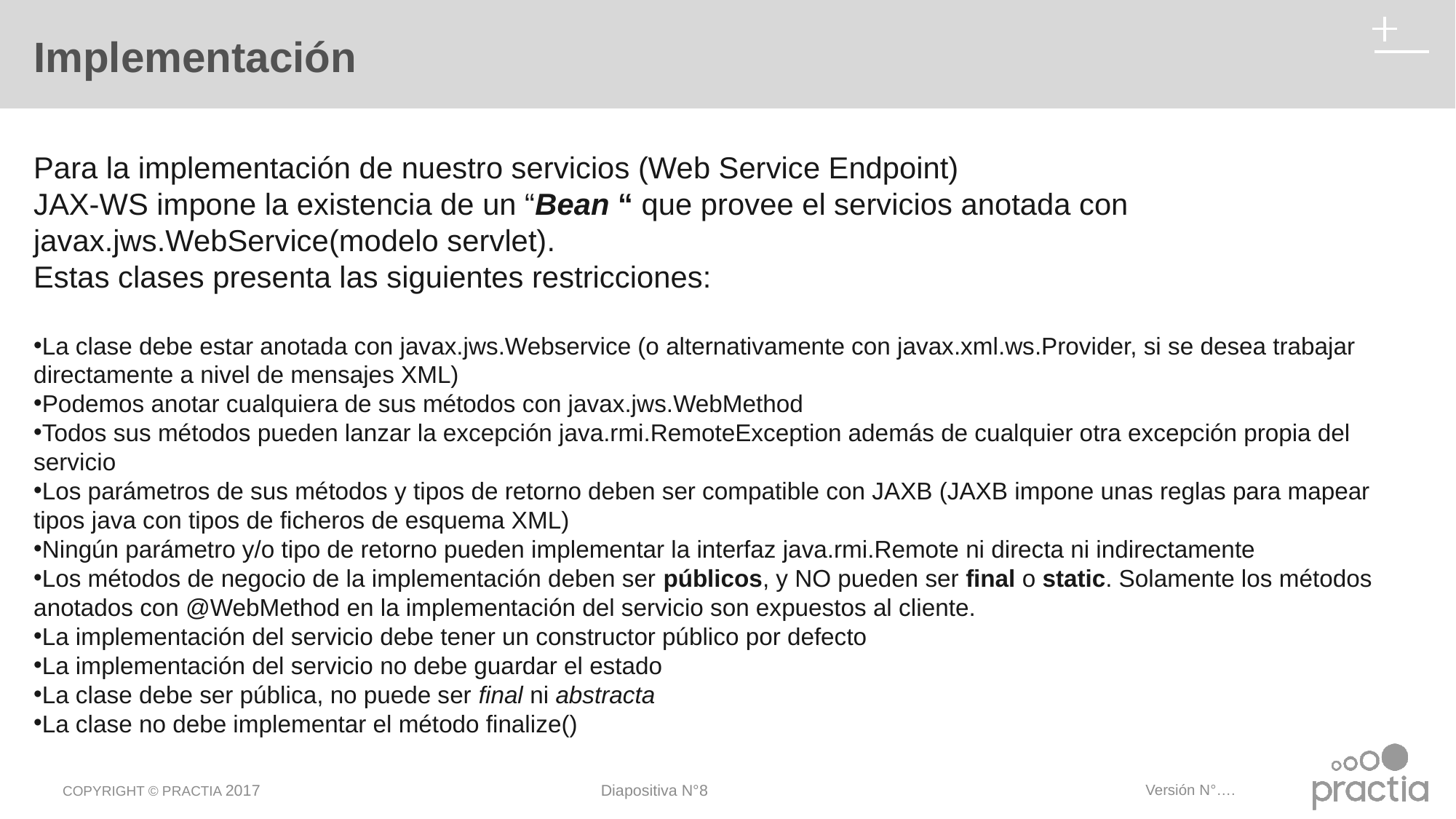

# Implementación
Para la implementación de nuestro servicios (Web Service Endpoint)
JAX-WS impone la existencia de un “Bean “ que provee el servicios anotada con javax.jws.WebService(modelo servlet).
Estas clases presenta las siguientes restricciones:

La clase debe estar anotada con javax.jws.Webservice (o alternativamente con javax.xml.ws.Provider, si se desea trabajar  directamente a nivel de mensajes XML)
Podemos anotar cualquiera de sus métodos con javax.jws.WebMethod
Todos sus métodos pueden lanzar la excepción java.rmi.RemoteException además de cualquier otra excepción propia del servicio
Los parámetros de sus métodos y tipos de retorno deben ser compatible con JAXB (JAXB impone unas reglas para mapear tipos java con tipos de ficheros de esquema XML)
Ningún parámetro y/o tipo de retorno pueden implementar la interfaz java.rmi.Remote ni directa ni indirectamente
Los métodos de negocio de la implementación deben ser públicos, y NO pueden ser final o static. Solamente los métodos anotados con @WebMethod en la implementación del servicio son expuestos al cliente.
La implementación del servicio debe tener un constructor público por defecto
La implementación del servicio no debe guardar el estado
La clase debe ser pública, no puede ser final ni abstracta
La clase no debe implementar el método finalize()